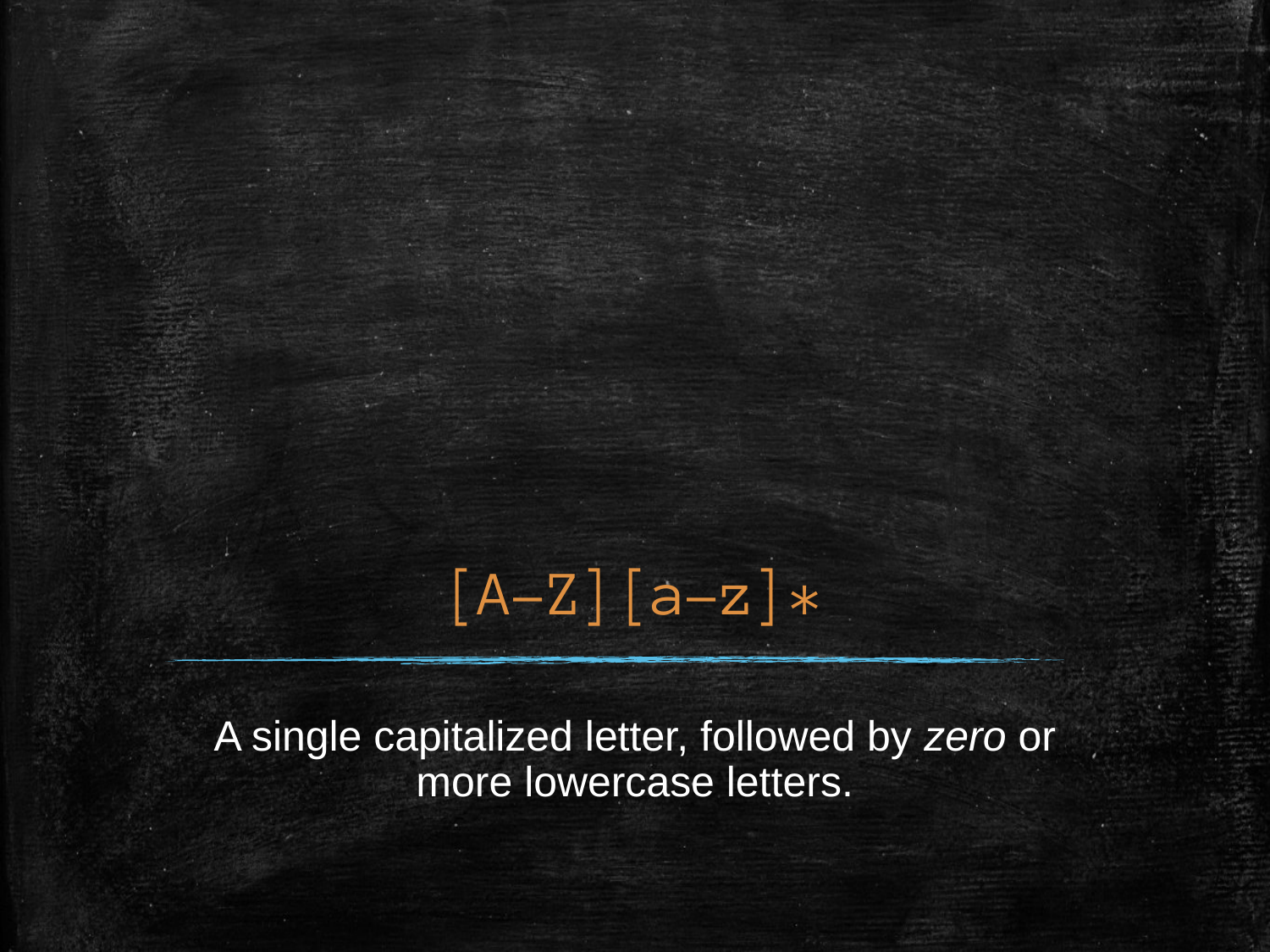

# [A-Z][a-z]*
A single capitalized letter, followed by zero or more lowercase letters.